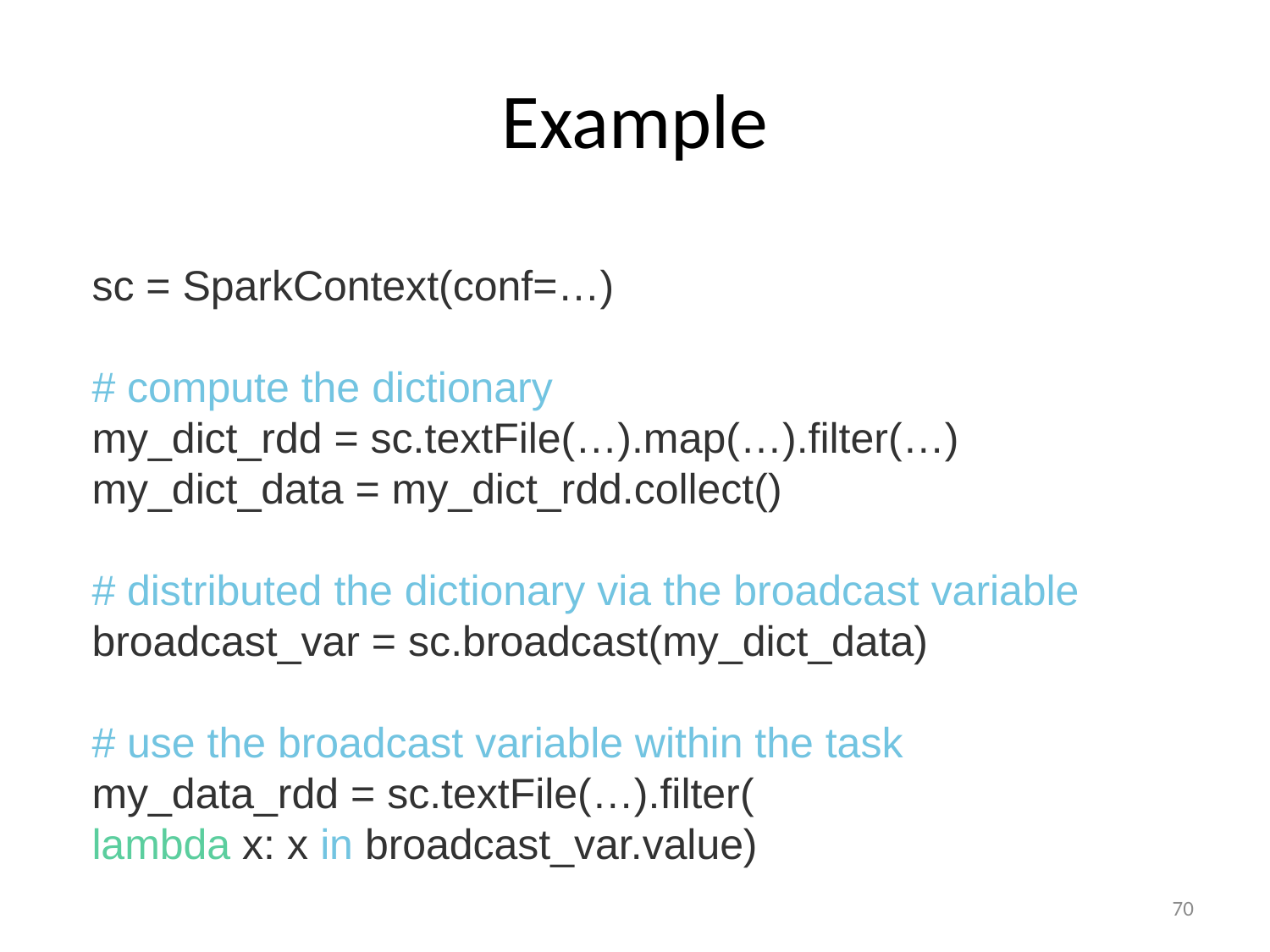

# Example
sc = SparkContext(conf=…)

# compute the dictionary
my_dict_rdd = sc.textFile(…).map(…).filter(…)
my_dict_data = my_dict_rdd.collect()

# distributed the dictionary via the broadcast variable
broadcast_var = sc.broadcast(my_dict_data)

# use the broadcast variable within the task
my_data_rdd = sc.textFile(…).filter(
lambda x: x in broadcast_var.value)
70